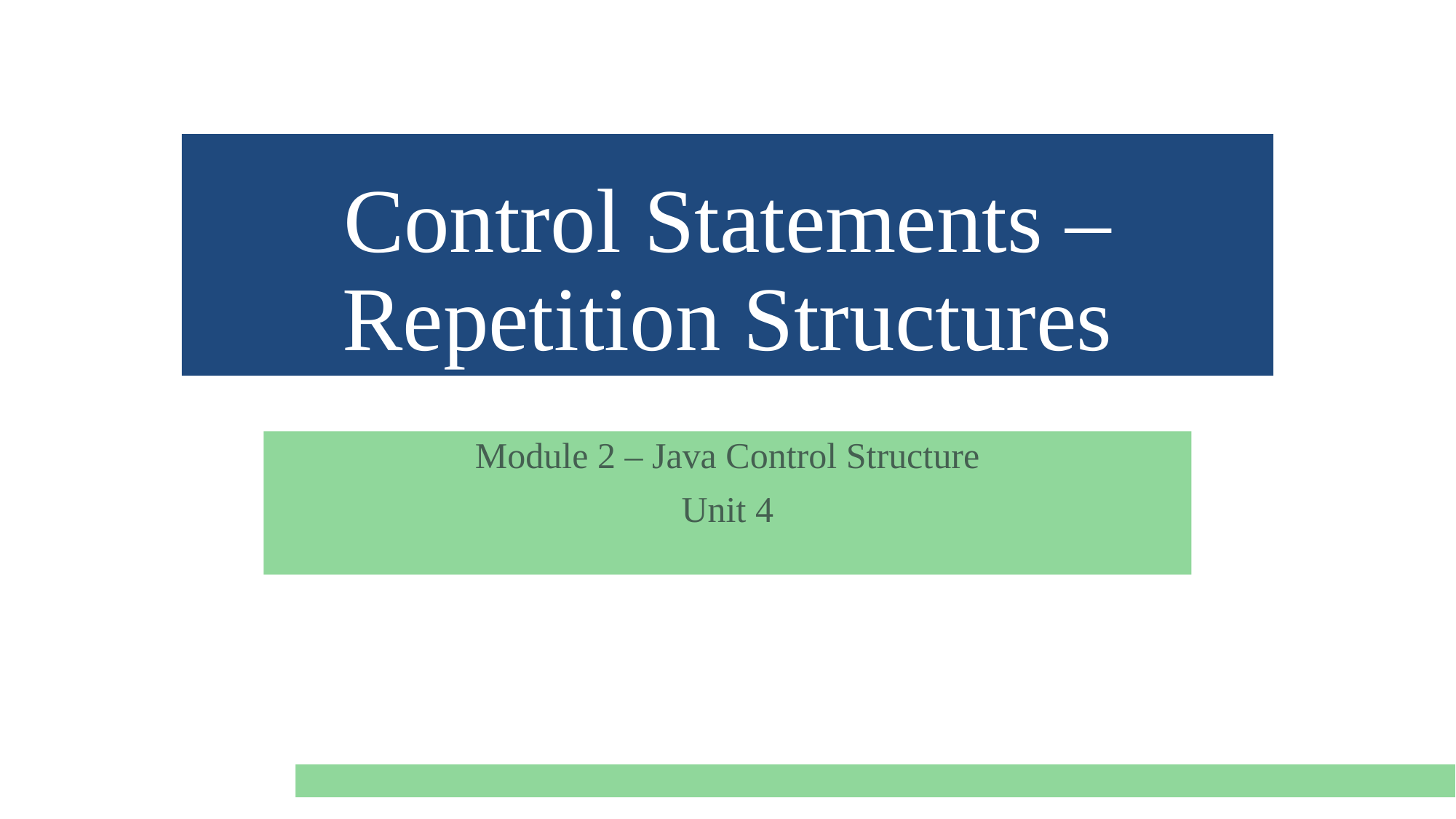

# Control Statements – Repetition Structures
Module 2 – Java Control Structure
Unit 4